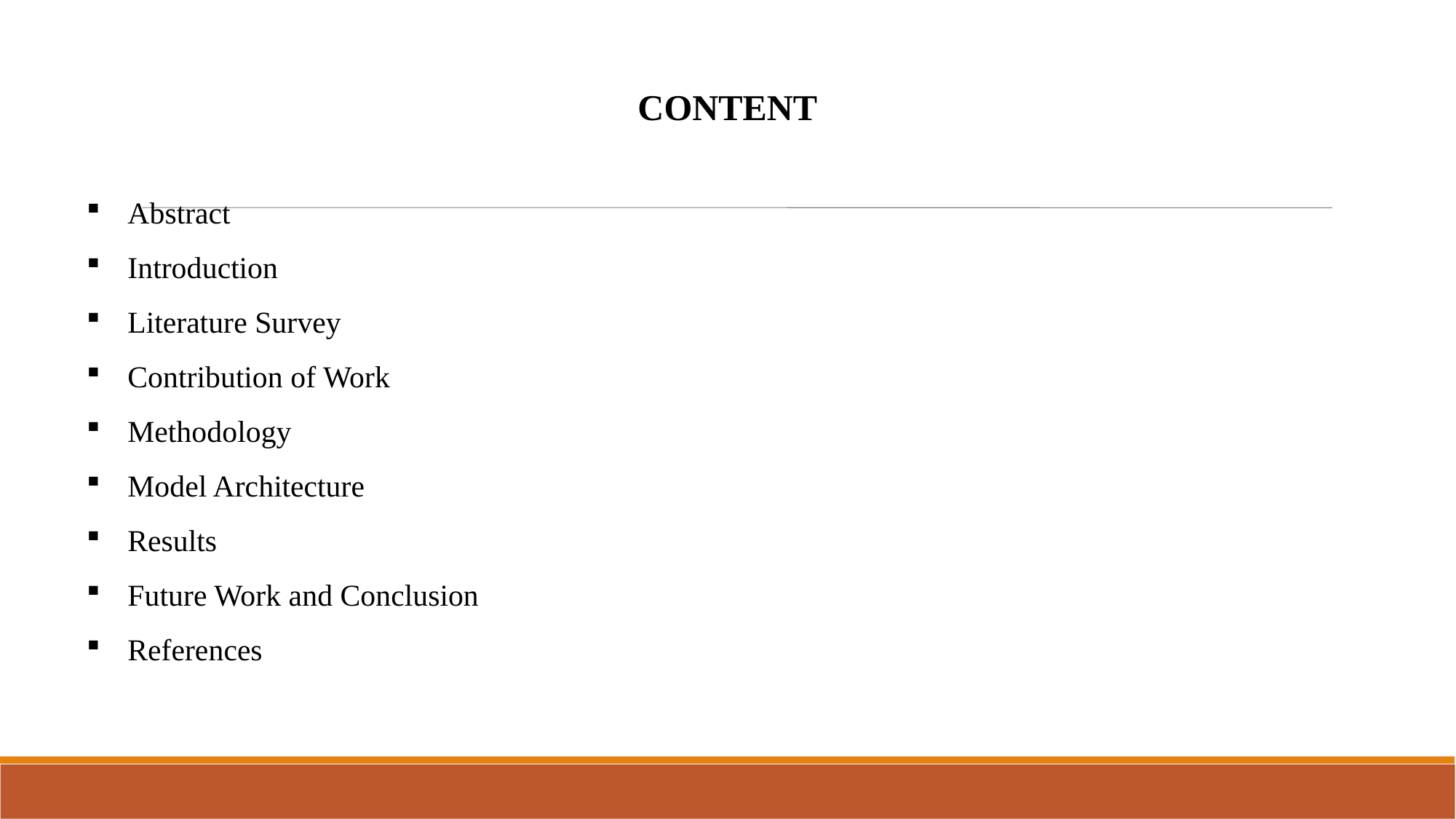

CONTENT
Abstract
Introduction
Literature Survey
Contribution of Work
Methodology
Model Architecture
Results
Future Work and Conclusion
References